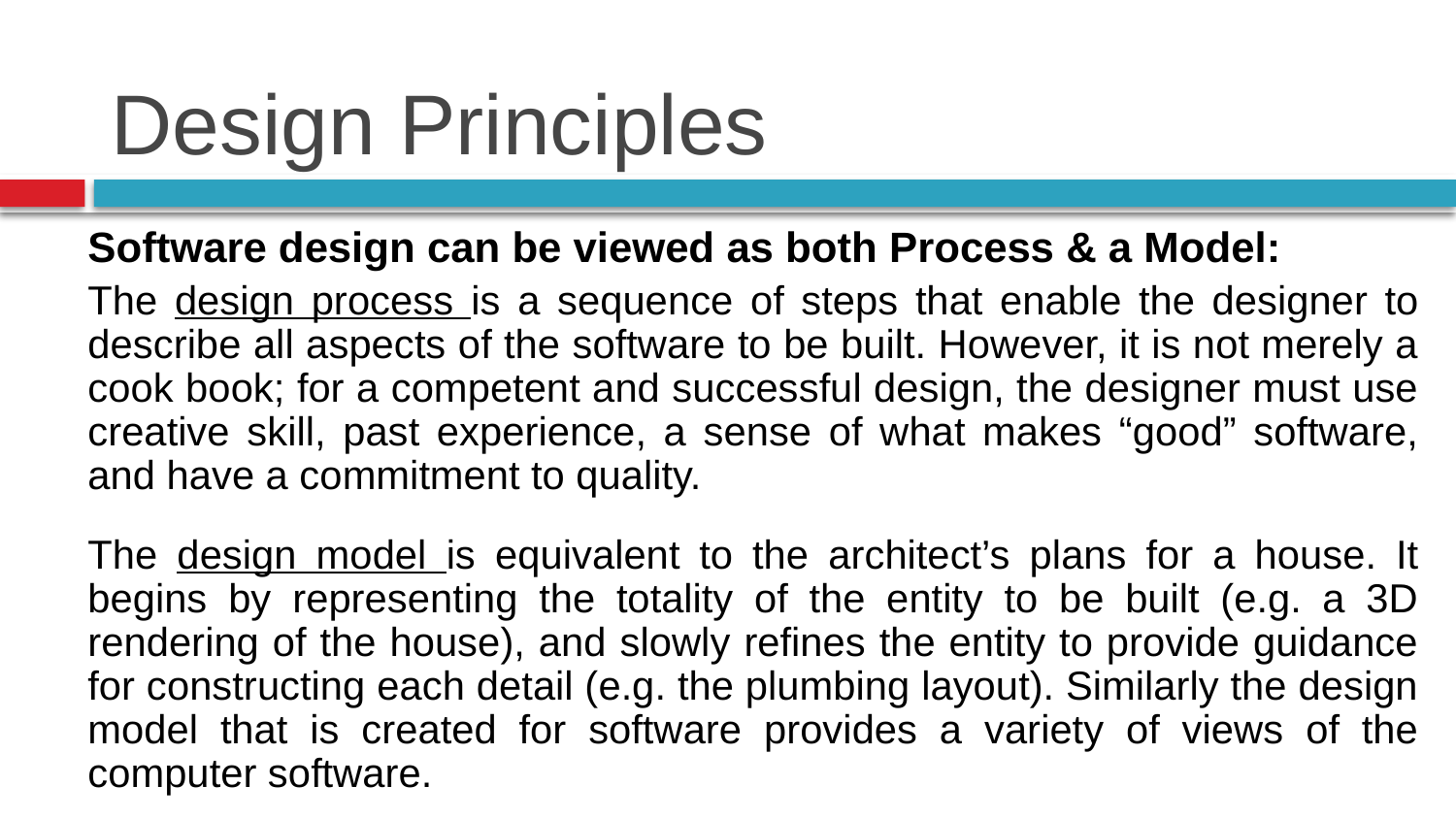

# Design Principles
Software design can be viewed as both Process & a Model:
The design process is a sequence of steps that enable the designer to describe all aspects of the software to be built. However, it is not merely a cook book; for a competent and successful design, the designer must use creative skill, past experience, a sense of what makes “good” software, and have a commitment to quality.
The design model is equivalent to the architect’s plans for a house. It begins by representing the totality of the entity to be built (e.g. a 3D rendering of the house), and slowly refines the entity to provide guidance for constructing each detail (e.g. the plumbing layout). Similarly the design model that is created for software provides a variety of views of the computer software.